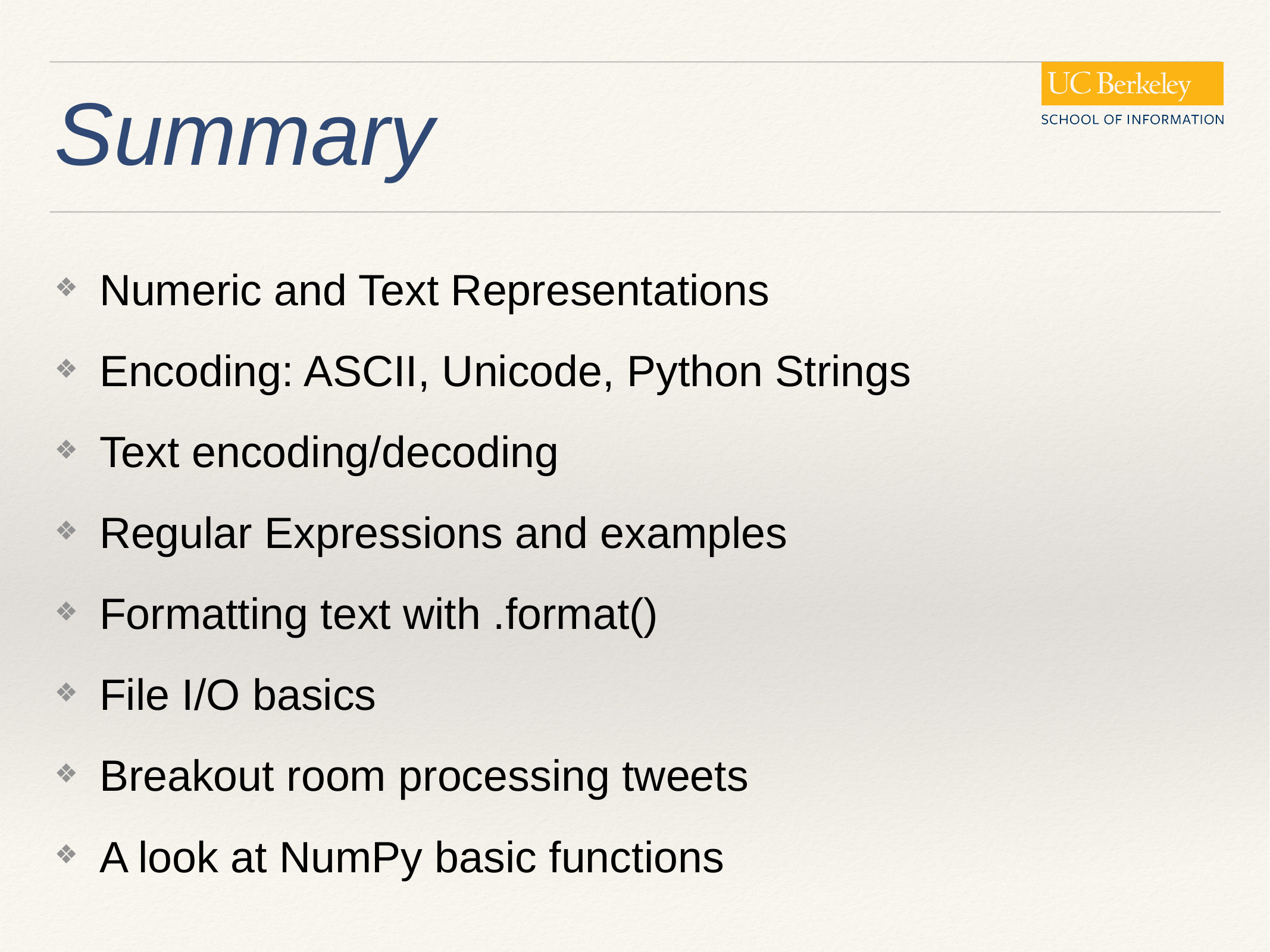

# Summary
Numeric and Text Representations
Encoding: ASCII, Unicode, Python Strings
Text encoding/decoding
Regular Expressions and examples
Formatting text with .format()
File I/O basics
Breakout room processing tweets
A look at NumPy basic functions
25